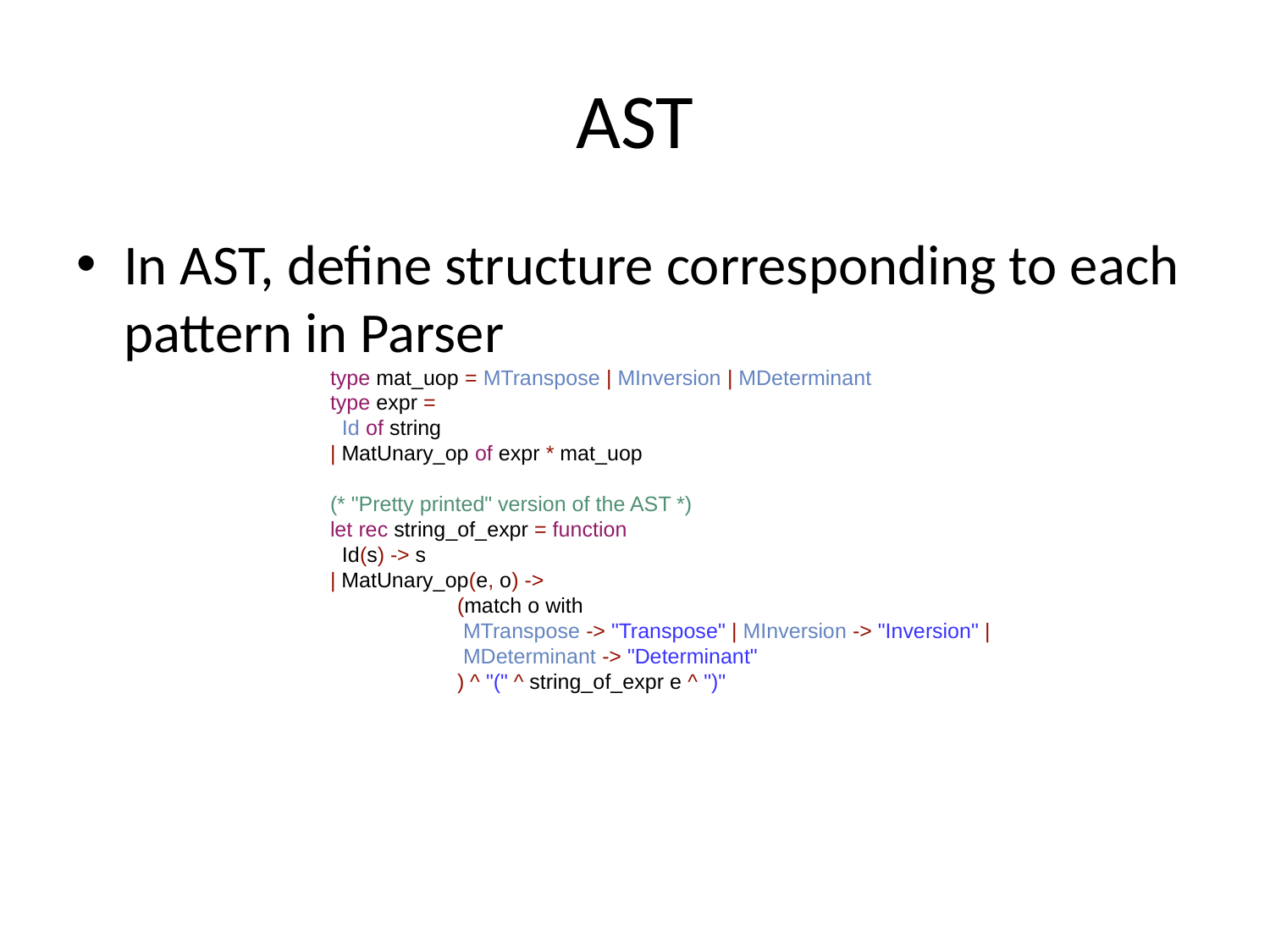

# AST
In AST, define structure corresponding to each pattern in Parser
		type mat_uop = MTranspose | MInversion | MDeterminant
		type expr =
   		  Id of string
		| MatUnary_op of expr * mat_uop

		(* "Pretty printed" version of the AST *)
		let rec string_of_expr = function
  		  Id(s) -> s
		| MatUnary_op(e, o) ->
			(match o with
	 		 MTranspose -> "Transpose" | MInversion -> "Inversion" |
			 MDeterminant -> "Determinant"
			) ^ "(" ^ string_of_expr e ^ ")"